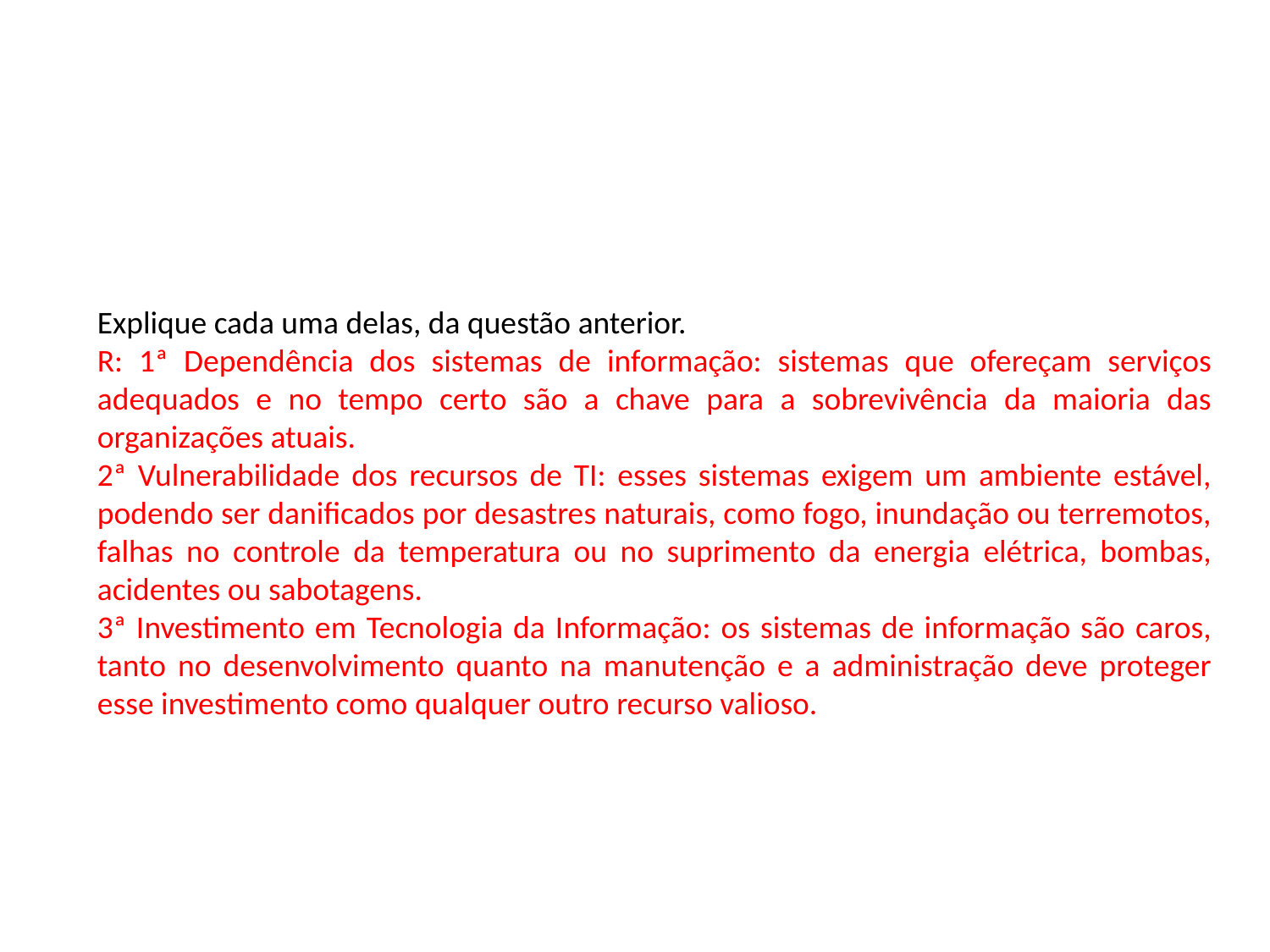

Explique cada uma delas, da questão anterior.
R: 1ª Dependência dos sistemas de informação: sistemas que ofereçam serviços adequados e no tempo certo são a chave para a sobrevivência da maioria das organizações atuais.
2ª Vulnerabilidade dos recursos de TI: esses sistemas exigem um ambiente estável, podendo ser danificados por desastres naturais, como fogo, inundação ou terremotos, falhas no controle da temperatura ou no suprimento da energia elétrica, bombas, acidentes ou sabotagens.
3ª Investimento em Tecnologia da Informação: os sistemas de informação são caros, tanto no desenvolvimento quanto na manutenção e a administração deve proteger esse investimento como qualquer outro recurso valioso.